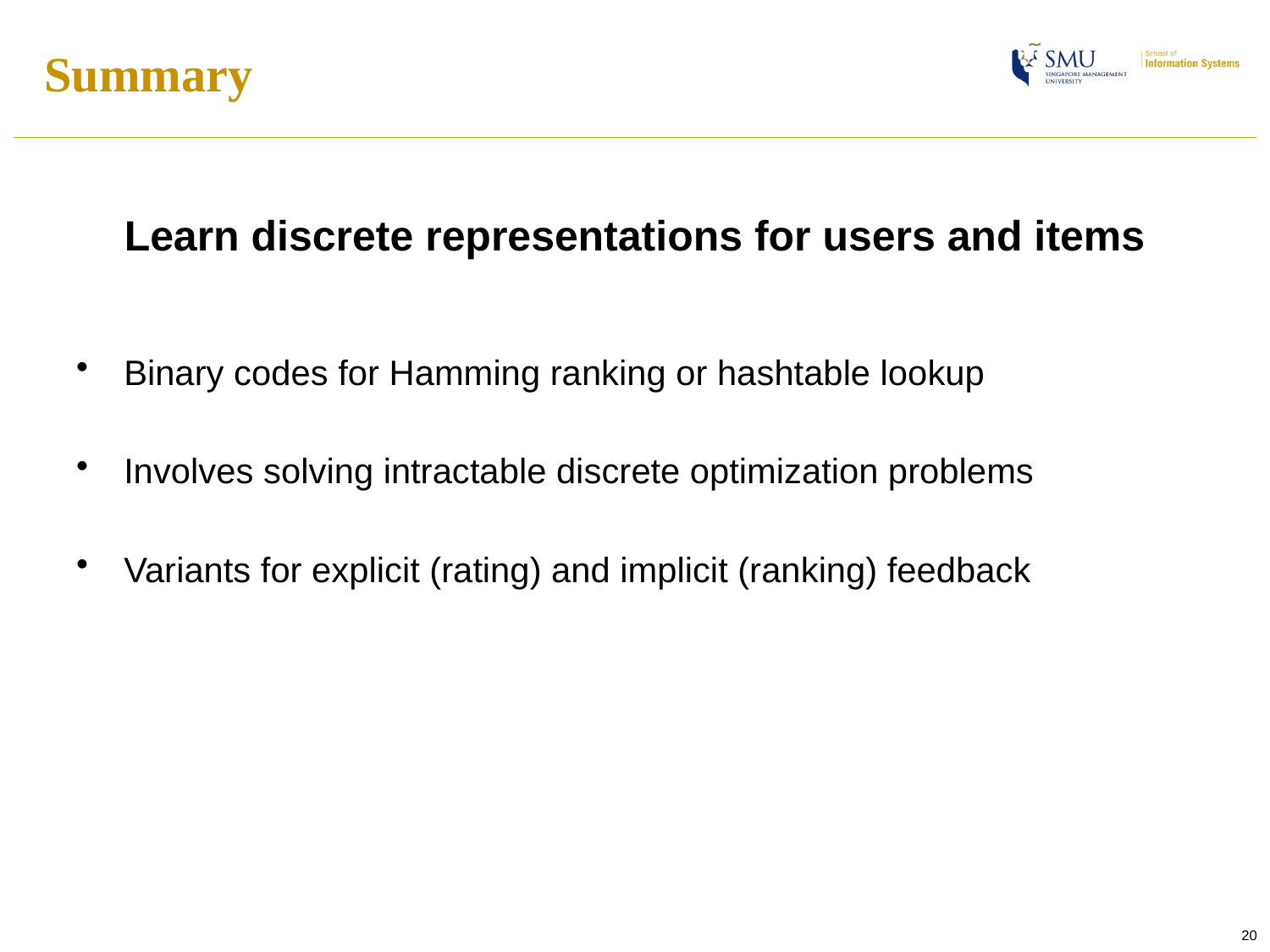

Summary
Learn discrete representations for users and items
Binary codes for Hamming ranking or hashtable lookup

Involves solving intractable discrete optimization problems

Variants for explicit (rating) and implicit (ranking) feedback
20